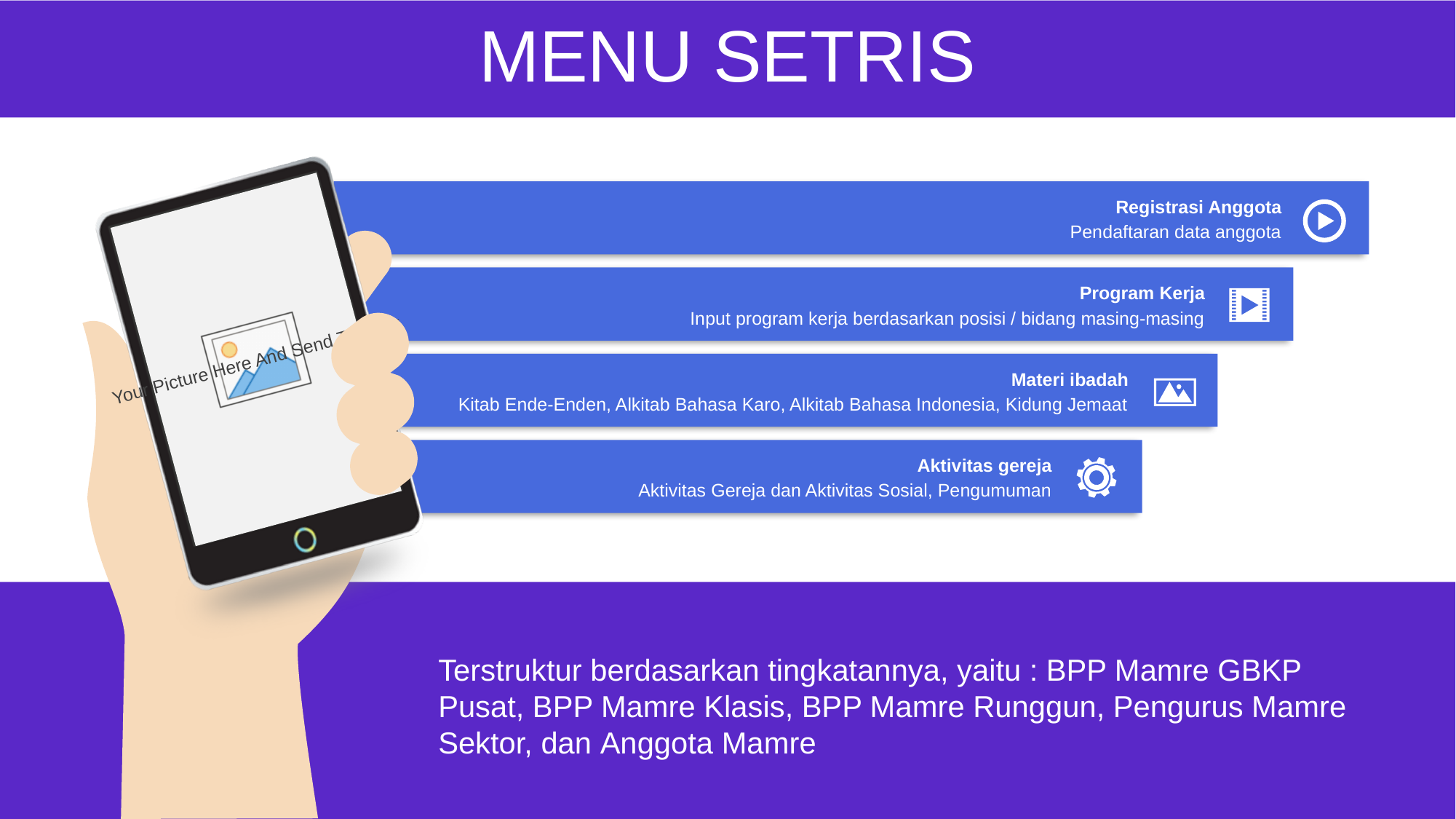

# MENU SETRIS
Registrasi Anggota
Pendaftaran data anggota

Program Kerja
Input program kerja berdasarkan posisi / bidang masing-masing

Materi ibadah
Kitab Ende-Enden, Alkitab Bahasa Karo, Alkitab Bahasa Indonesia, Kidung Jemaat

Aktivitas gereja
Aktivitas Gereja dan Aktivitas Sosial, Pengumuman

Terstruktur berdasarkan tingkatannya, yaitu : BPP Mamre GBKP Pusat, BPP Mamre Klasis, BPP Mamre Runggun, Pengurus Mamre Sektor, dan Anggota Mamre